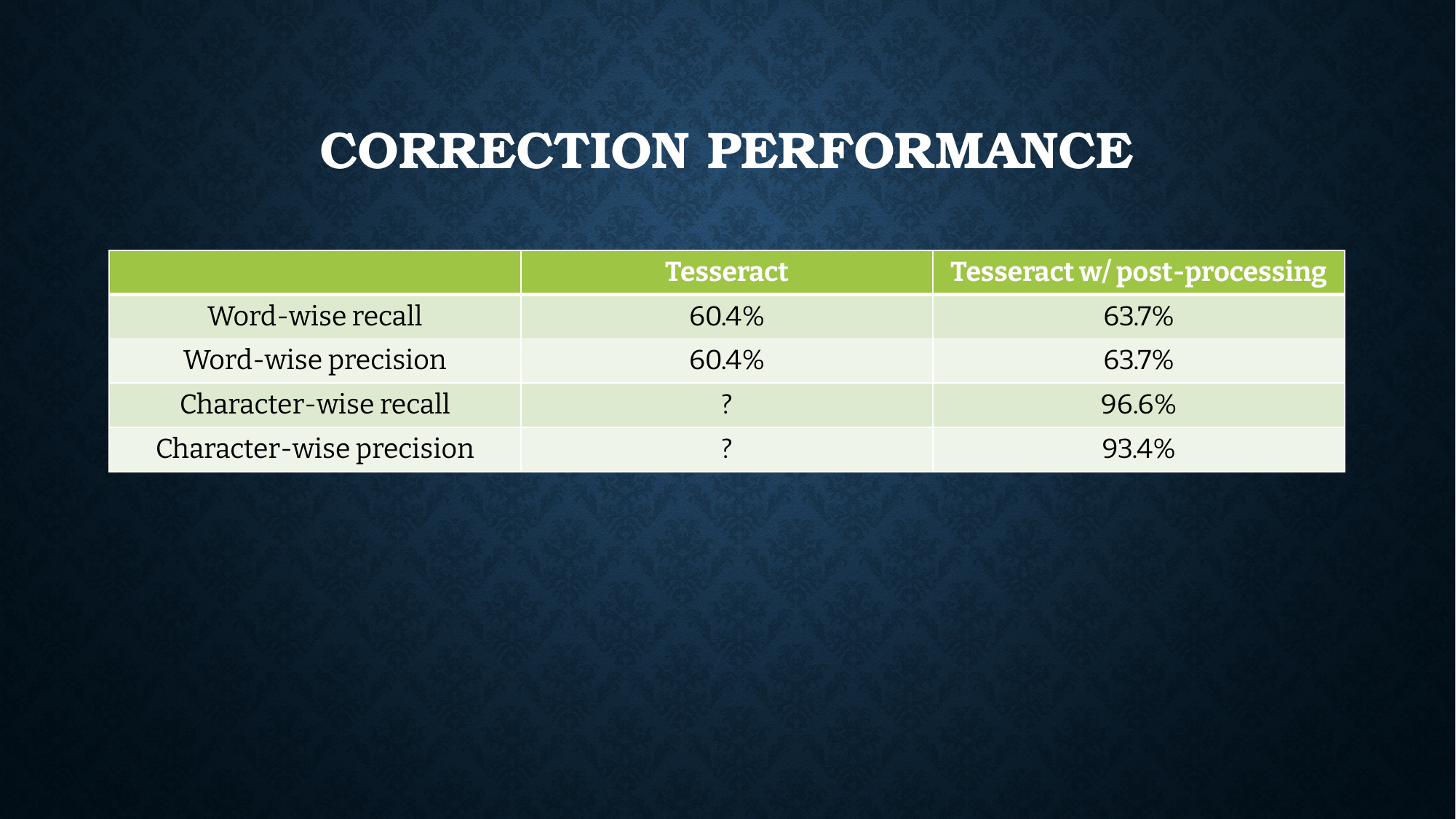

# Correction Performance
|  | Tesseract | Tesseract w/ post-processing |
| --- | --- | --- |
| Word-wise recall | 60.4% | 63.7% |
| Word-wise precision | 60.4% | 63.7% |
| Character-wise recall | ? | 96.6% |
| Character-wise precision | ? | 93.4% |